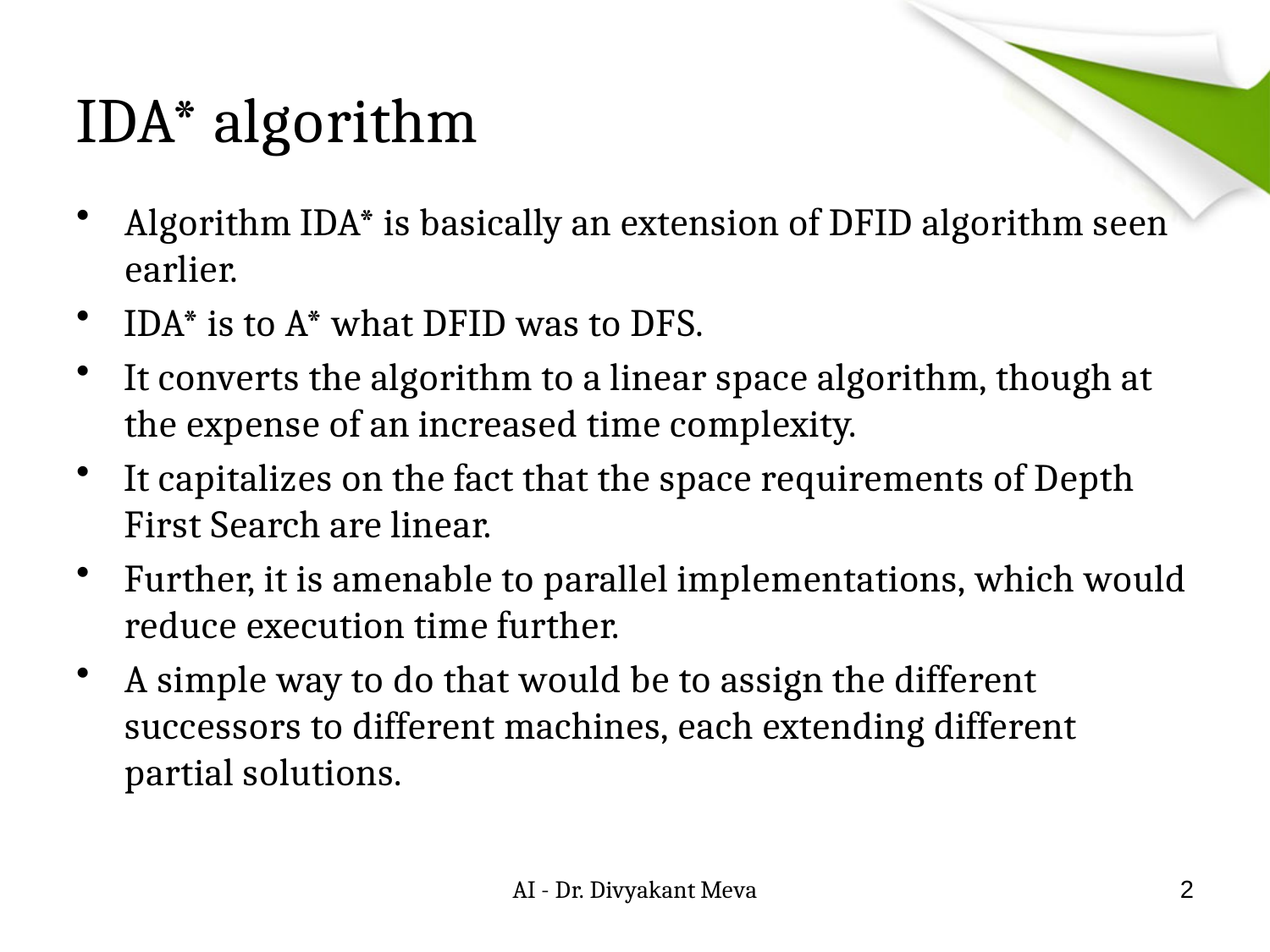

# IDA* algorithm
Algorithm IDA* is basically an extension of DFID algorithm seen earlier.
IDA* is to A* what DFID was to DFS.
It converts the algorithm to a linear space algorithm, though at the expense of an increased time complexity.
It capitalizes on the fact that the space requirements of Depth First Search are linear.
Further, it is amenable to parallel implementations, which would reduce execution time further.
A simple way to do that would be to assign the different successors to different machines, each extending different partial solutions.
AI - Dr. Divyakant Meva
2